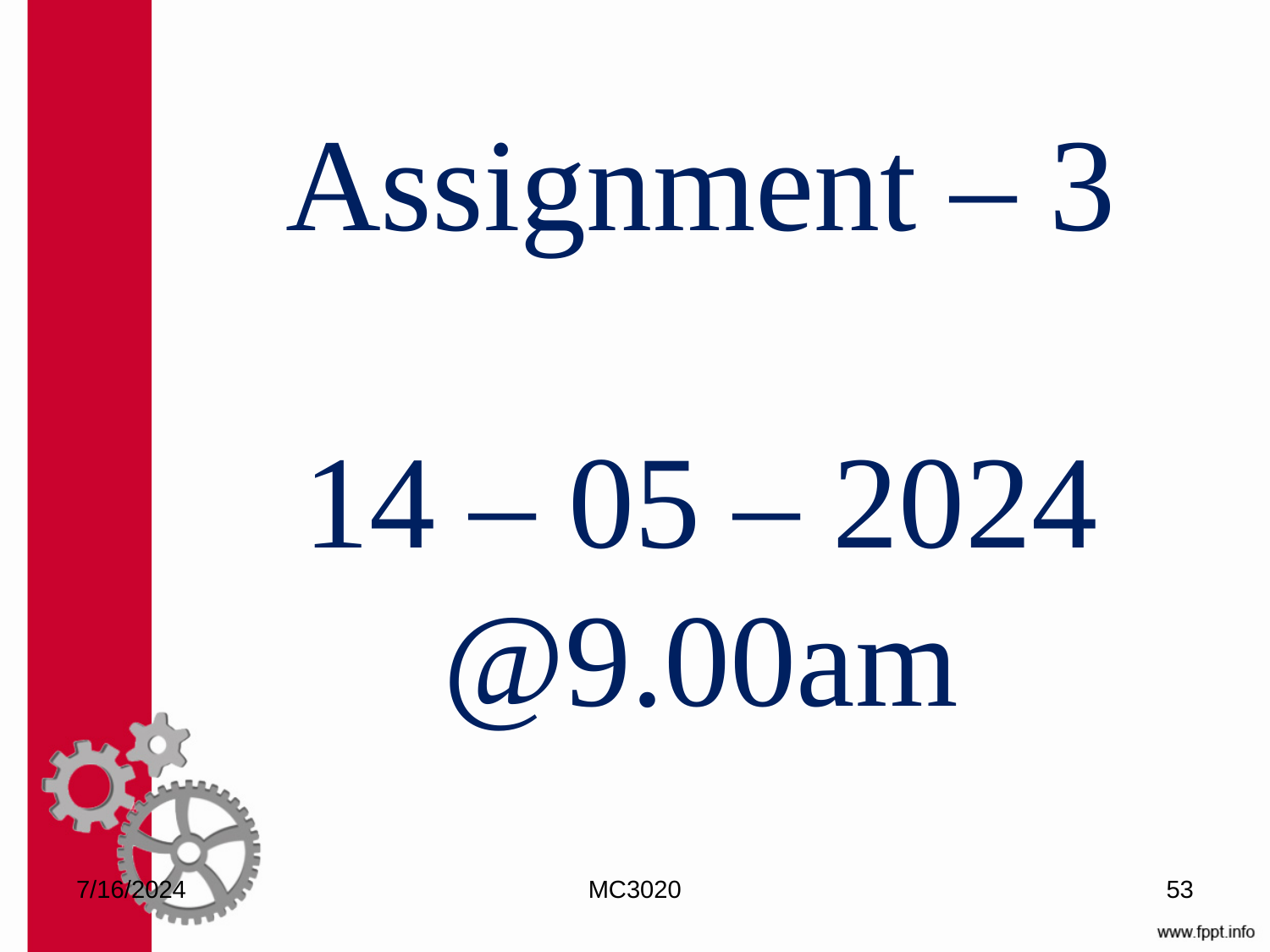

# Assignment – 3 14 – 05 – 2024 @9.00am
7/16/2024
MC3020
53